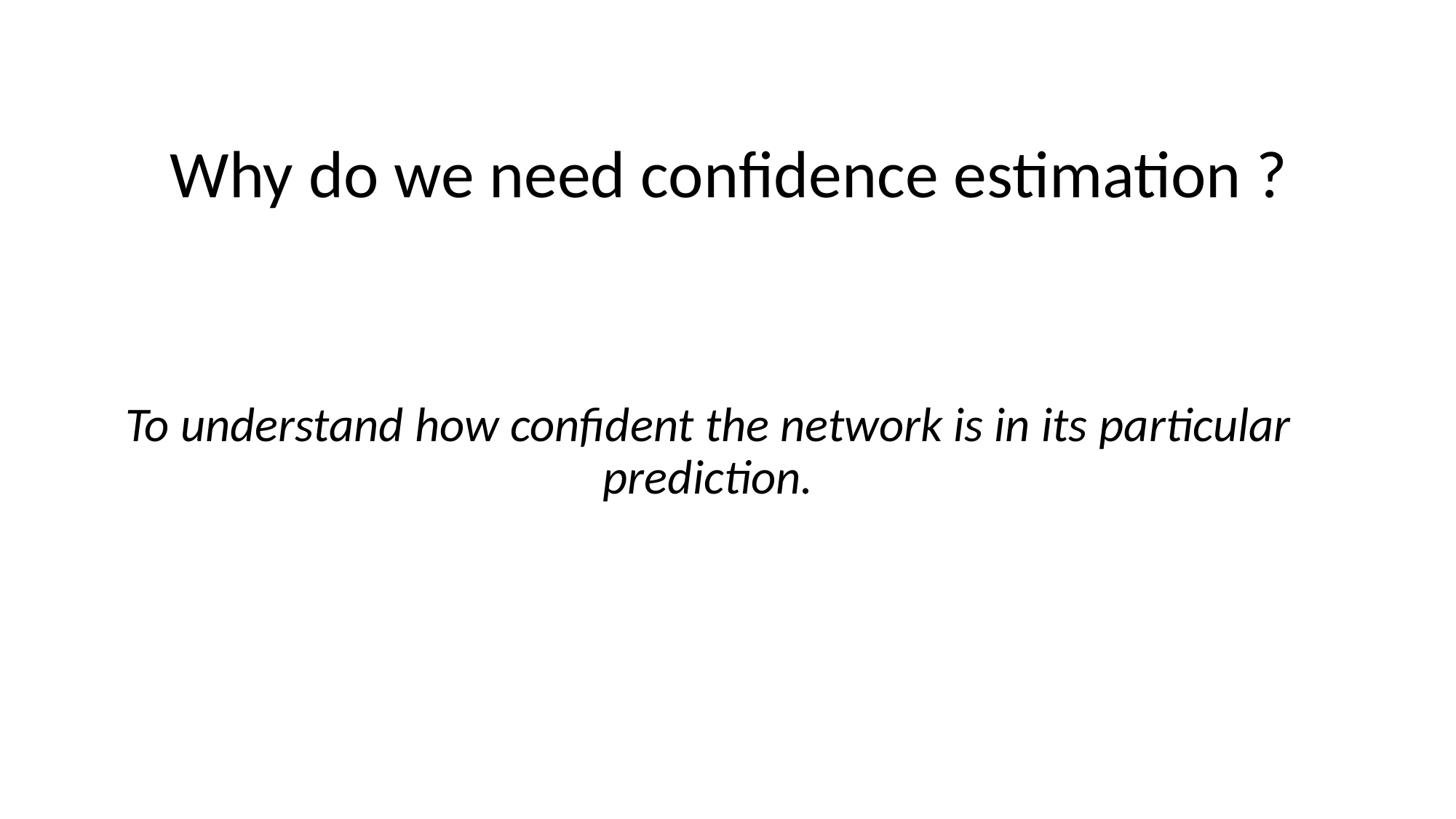

Why do we need confidence estimation ?
# To understand how confident the network is in its particular prediction.